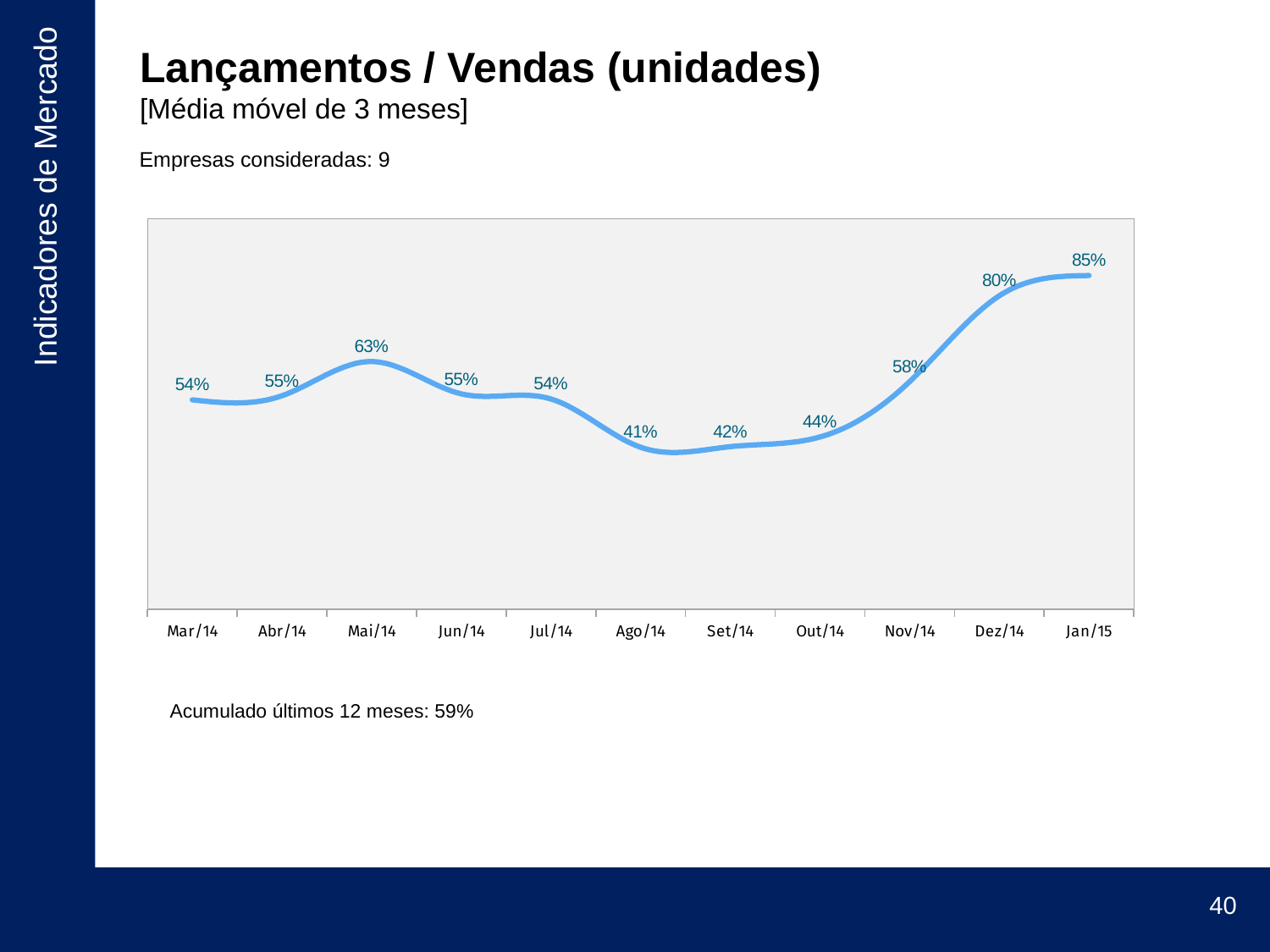

# Lançamentos / Vendas (unidades) [Média móvel de 3 meses]
Empresas consideradas: 9

### Chart

| Category |  |
|---|---|
| Mar/14 | 0.5363451617945912 |
| Abr/14 | 0.5468677494199532 |
| Mai/14 | 0.6343729029067919 |
| Jun/14 | 0.5516048648045526 |
| Jul/14 | 0.5385327213503104 |
| Ago/14 | 0.41487782369698695 |
| Set/14 | 0.41648642153328547 |
| Out/14 | 0.44123045004787725 |
| Nov/14 | 0.5829219312191448 |
| Dez/14 | 0.8026580431439053 |
| Jan/15 | 0.8543926596063974 |
| Acumulado últimos 12 meses: 59% |
| --- |
40